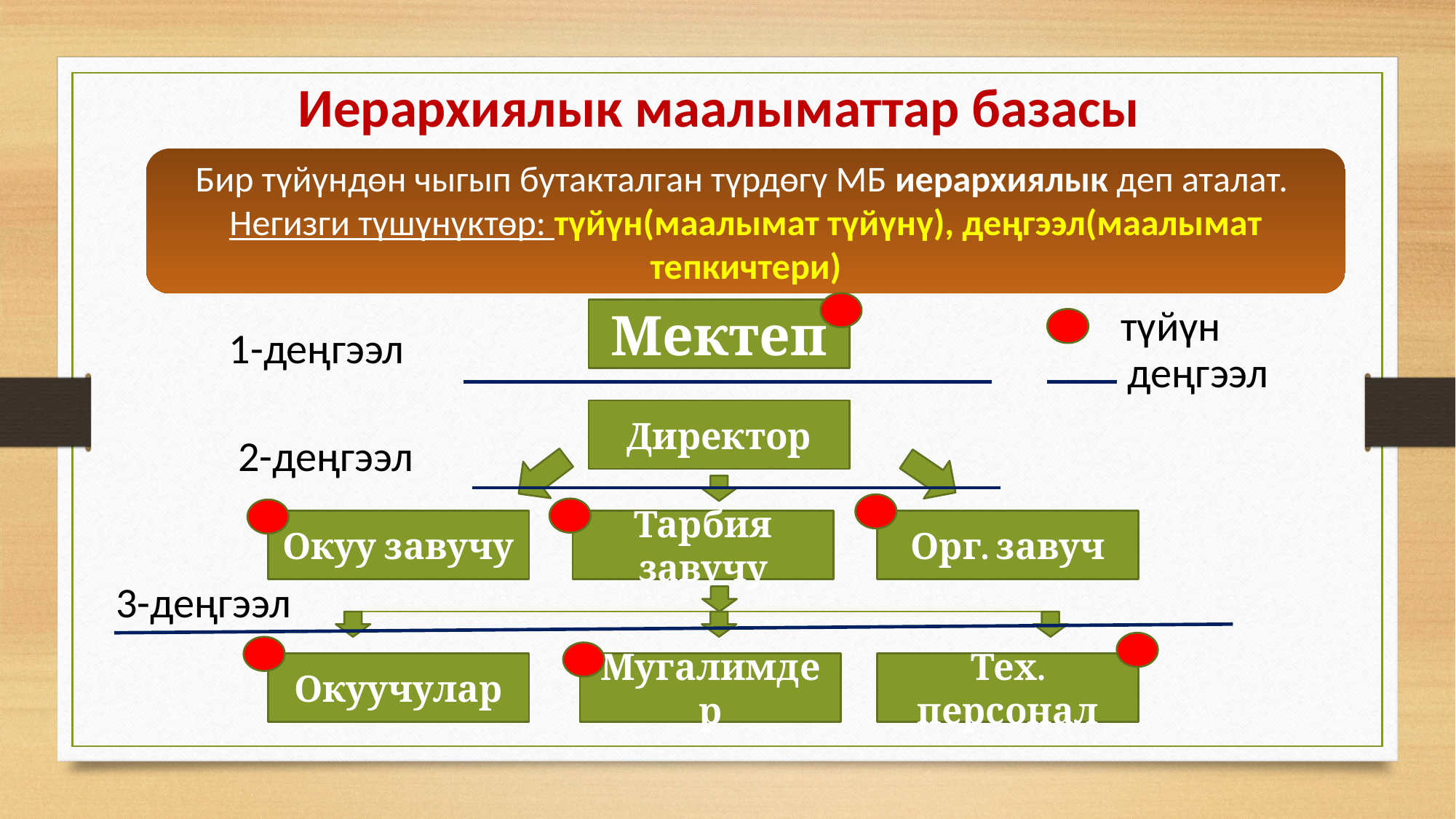

# Иерархиялык маалыматтар базасы
Бир түйүндөн чыгып бутакталган түрдөгү МБ иерархиялык деп аталат.
Негизги түшүнүктөр: түйүн(маалымат түйүнү), деңгээл(маалымат тепкичтери)

түйүн
Мектеп

1-деңгээл
деңгээл
Директор
2-деңгээл

Окуу завучу
Тарбия завучу
Орг. завуч
3-деңгээл

Окуучулар
Мугалимдер
Тех. персонал